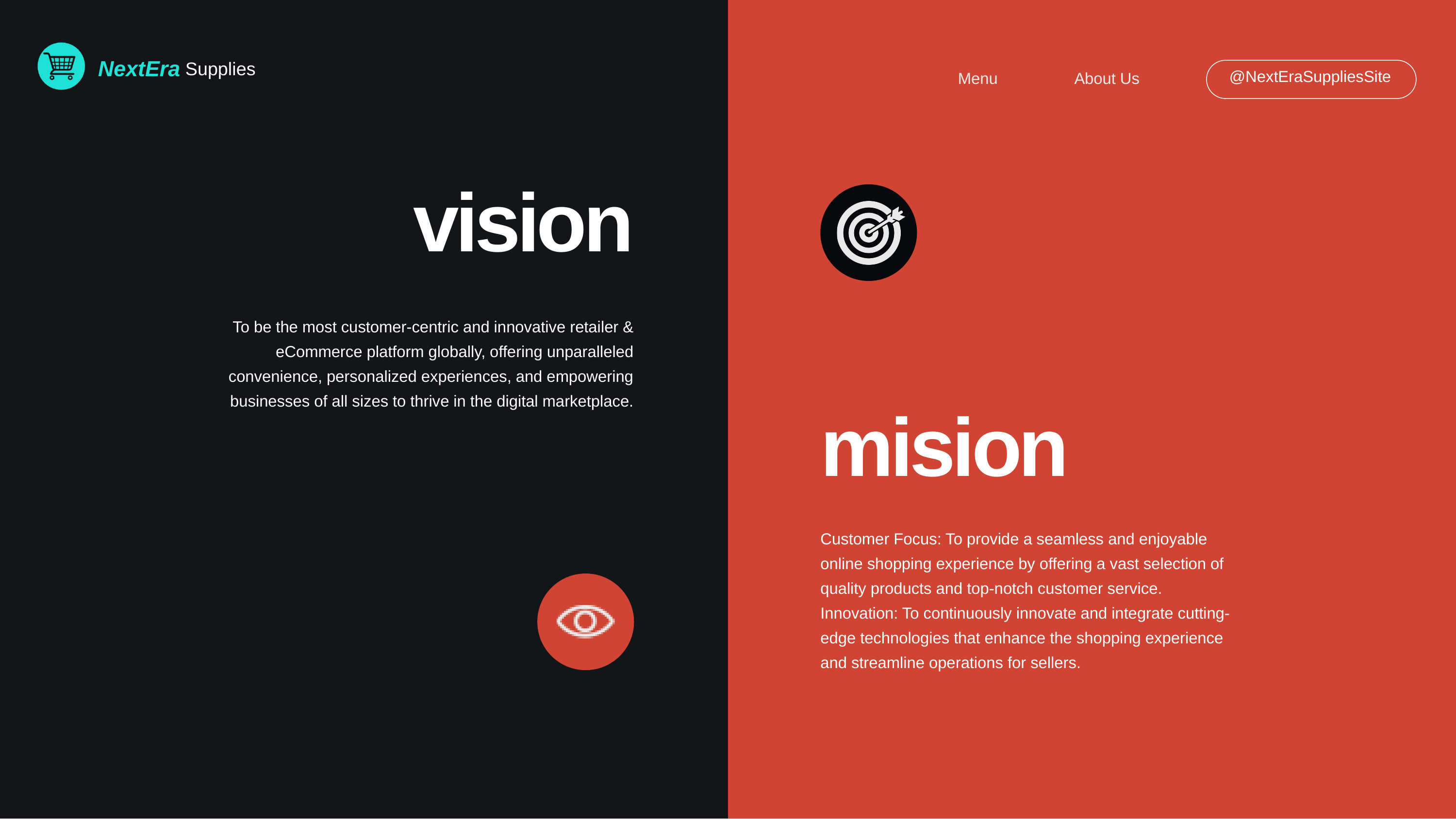

NextEra
 Supplies

@NextEraSuppliesSite
Menu
About Us
vision

To be the most customer-centric and innovative retailer & eCommerce platform globally, offering unparalleled convenience, personalized experiences, and empowering businesses of all sizes to thrive in the digital marketplace.
mision
Customer Focus: To provide a seamless and enjoyable online shopping experience by offering a vast selection of quality products and top-notch customer service.
Innovation: To continuously innovate and integrate cutting-edge technologies that enhance the shopping experience and streamline operations for sellers.